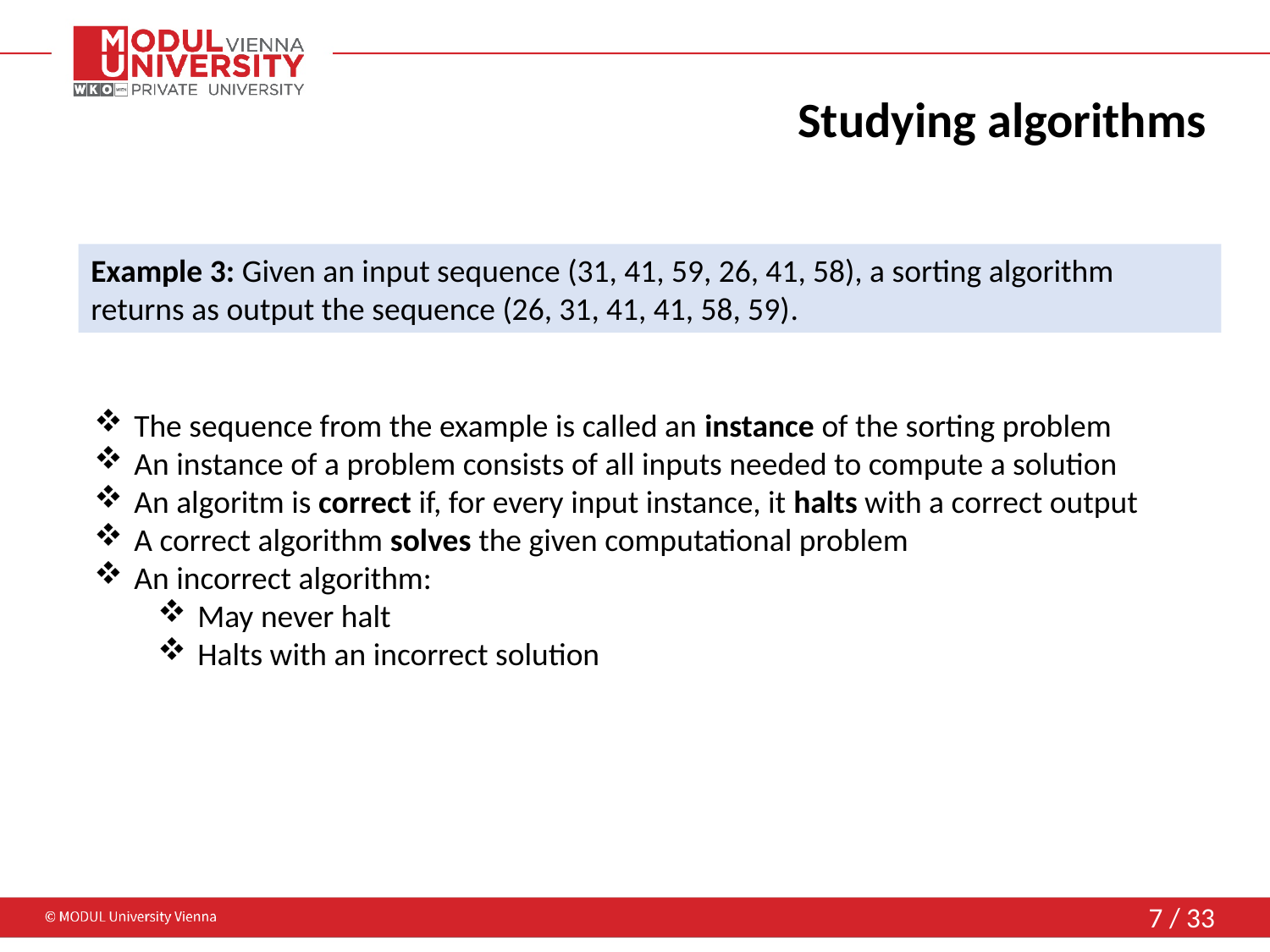

# Studying algorithms
Example 3: Given an input sequence (31, 41, 59, 26, 41, 58), a sorting algorithm returns as output the sequence (26, 31, 41, 41, 58, 59).
The sequence from the example is called an instance of the sorting problem
An instance of a problem consists of all inputs needed to compute a solution
An algoritm is correct if, for every input instance, it halts with a correct output
A correct algorithm solves the given computational problem
An incorrect algorithm:
May never halt
Halts with an incorrect solution